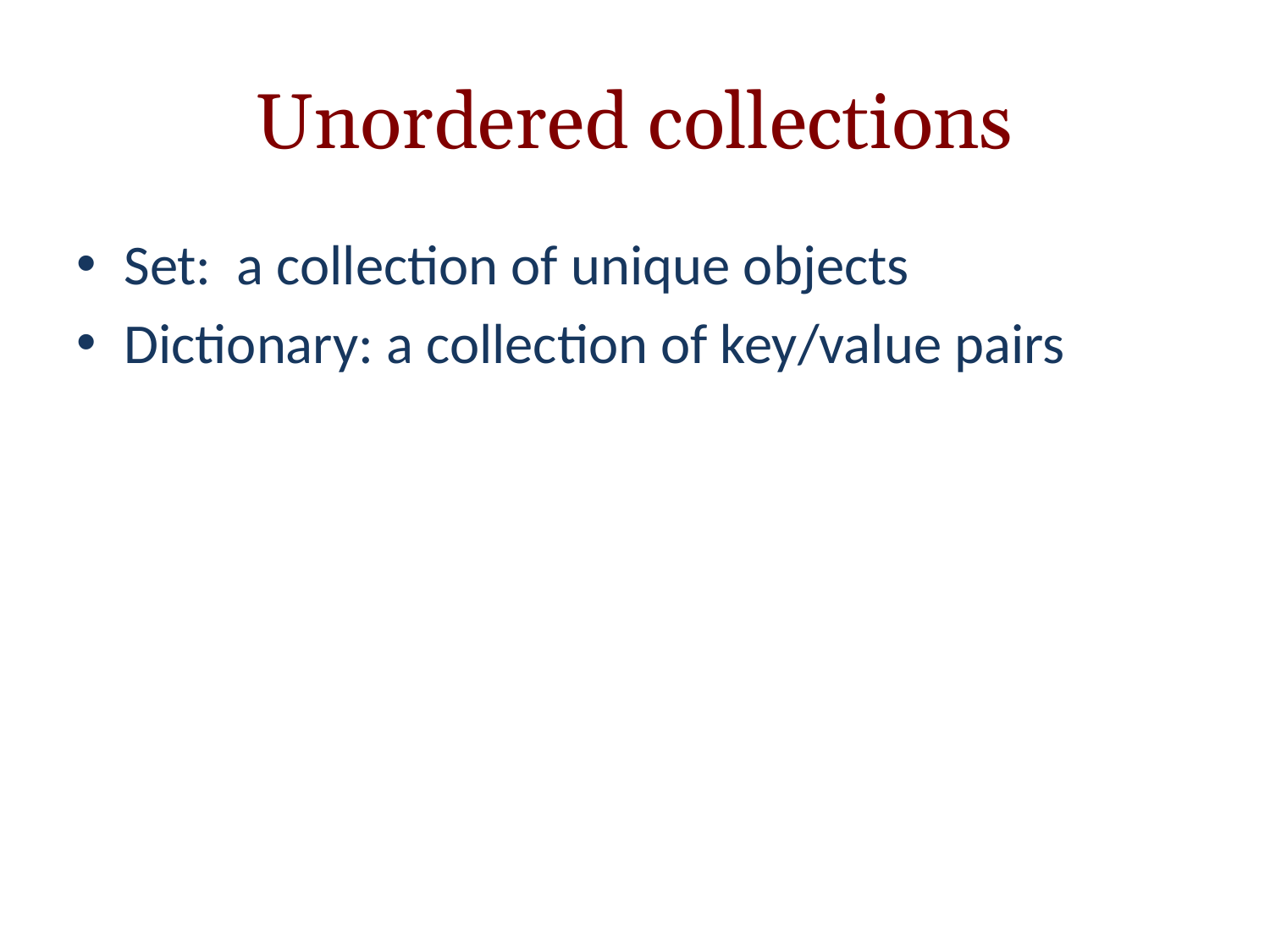

# Unordered collections
Set:  a collection of unique objects
Dictionary: a collection of key/value pairs